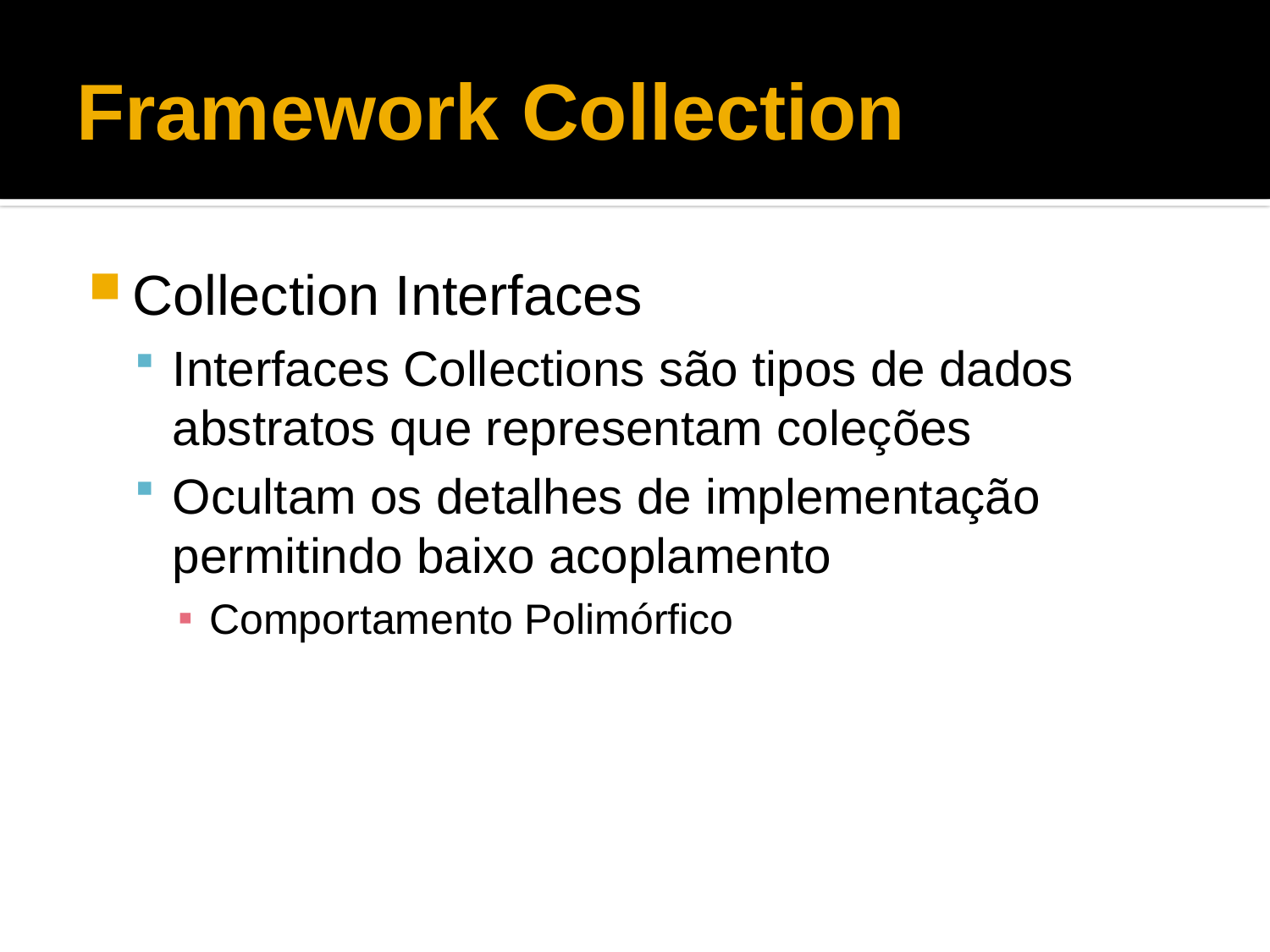

# Framework Collection
Collection Interfaces
Interfaces Collections são tipos de dados abstratos que representam coleções
Ocultam os detalhes de implementação permitindo baixo acoplamento
Comportamento Polimórfico